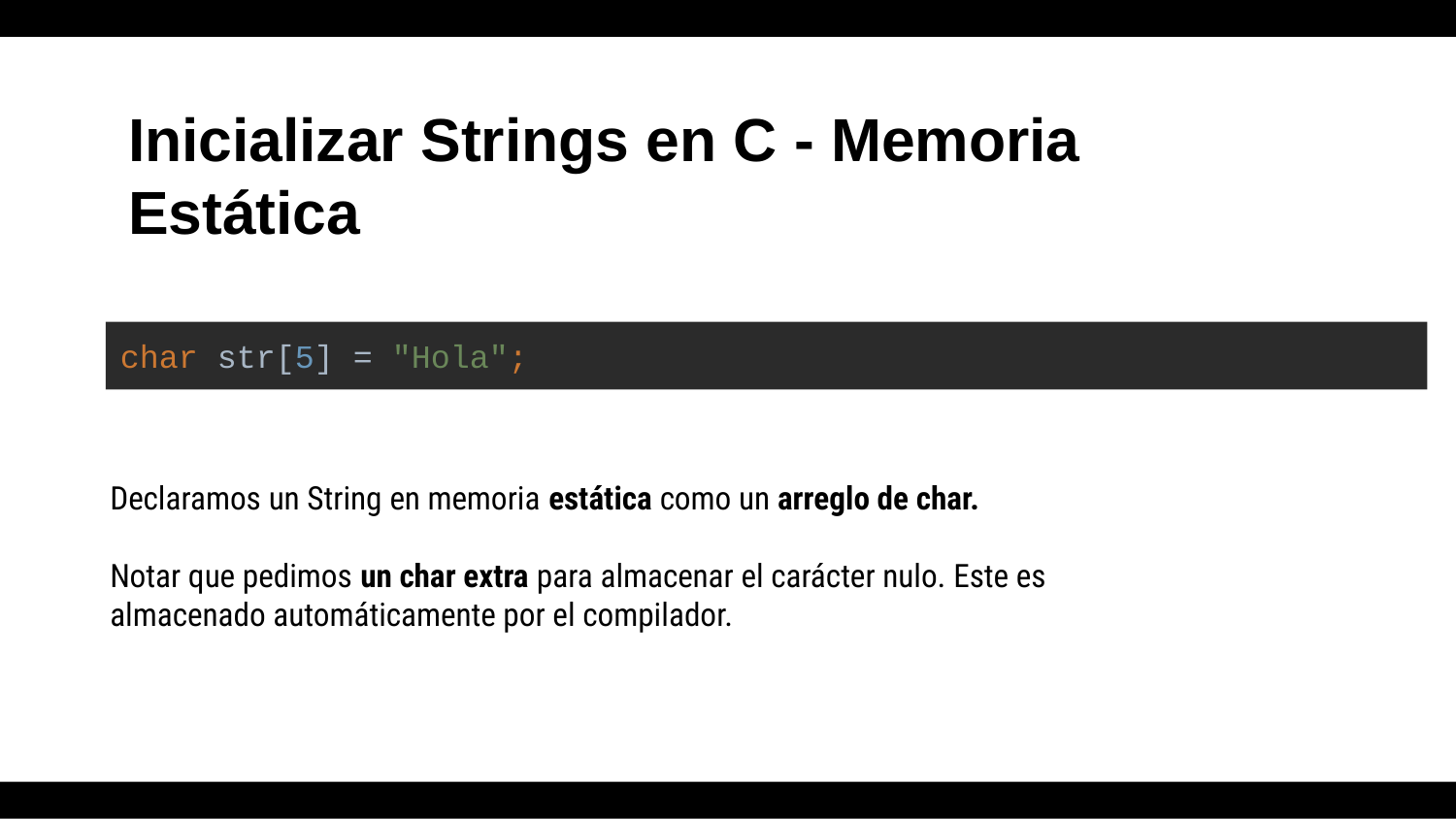

# Inicializar Strings en C - Memoria Estática
char str[5] = "Hola";

Declaramos un String en memoria estática como un arreglo de char.

Notar que pedimos un char extra para almacenar el carácter nulo. Este es almacenado automáticamente por el compilador.